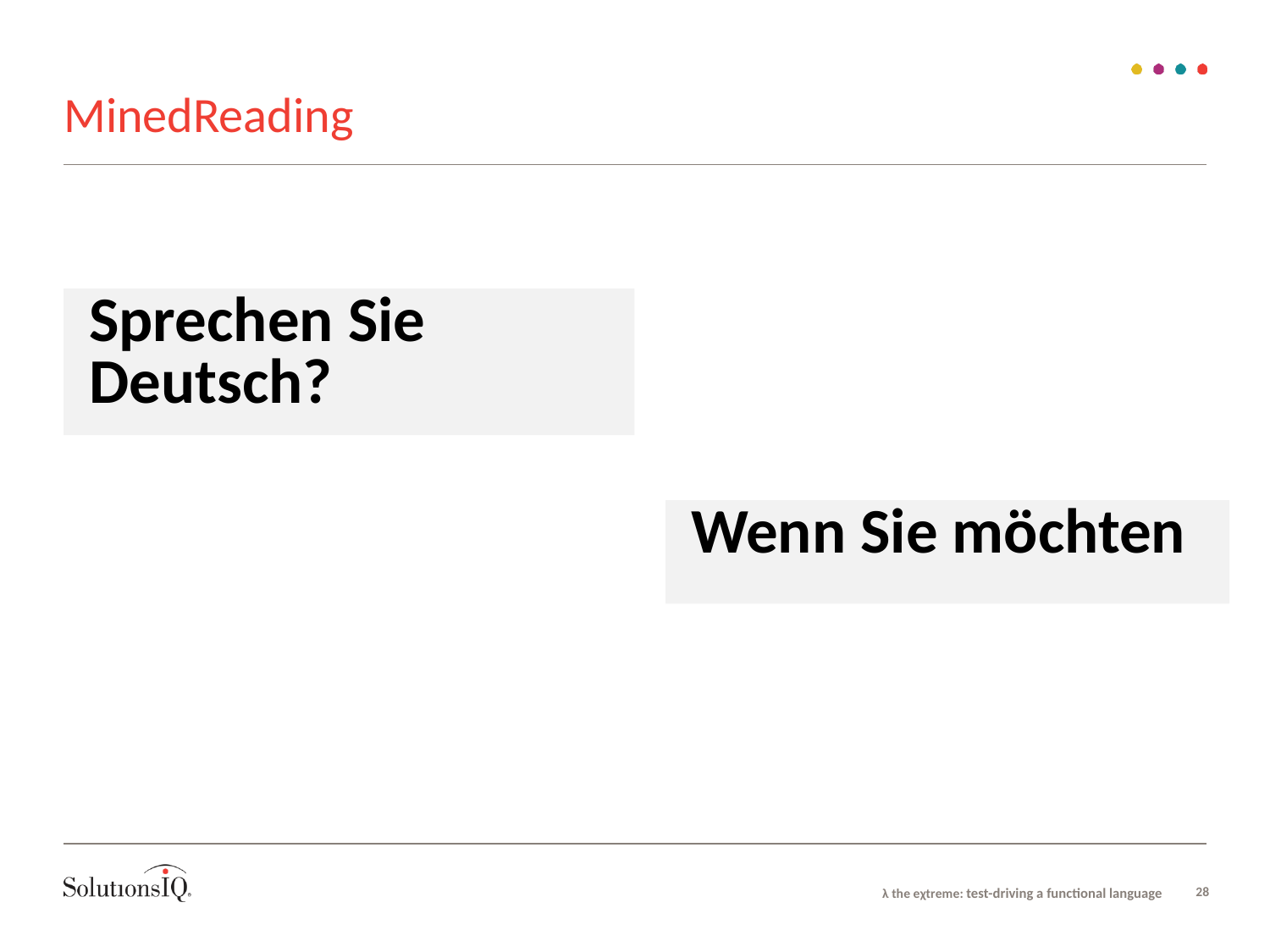

# MinedReading
Sprechen Sie
Deutsch?
Wenn Sie möchten
λ the eχtreme: test-driving a functional language

28